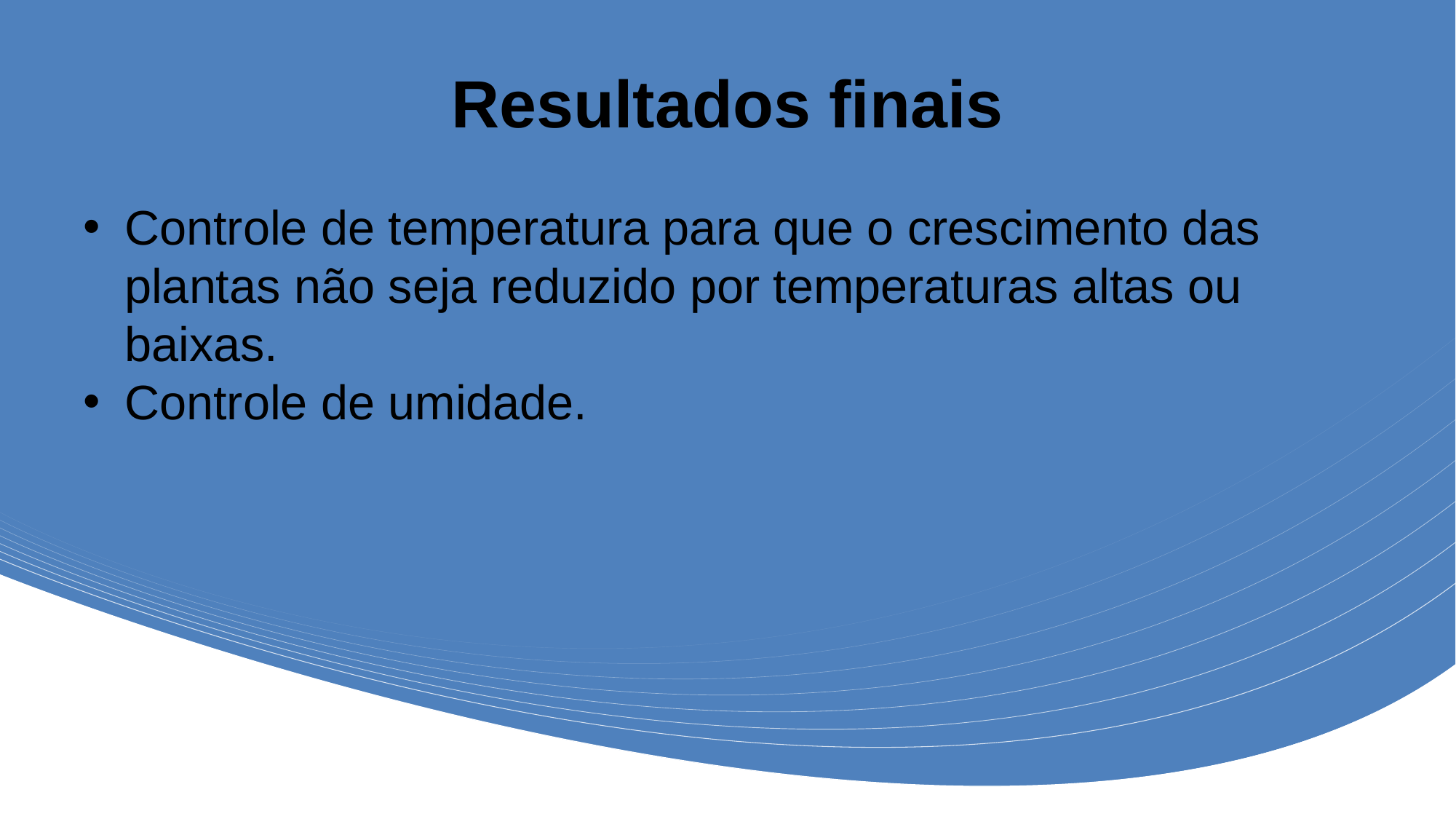

# Resultados finais
Controle de temperatura para que o crescimento das plantas não seja reduzido por temperaturas altas ou baixas.
Controle de umidade.